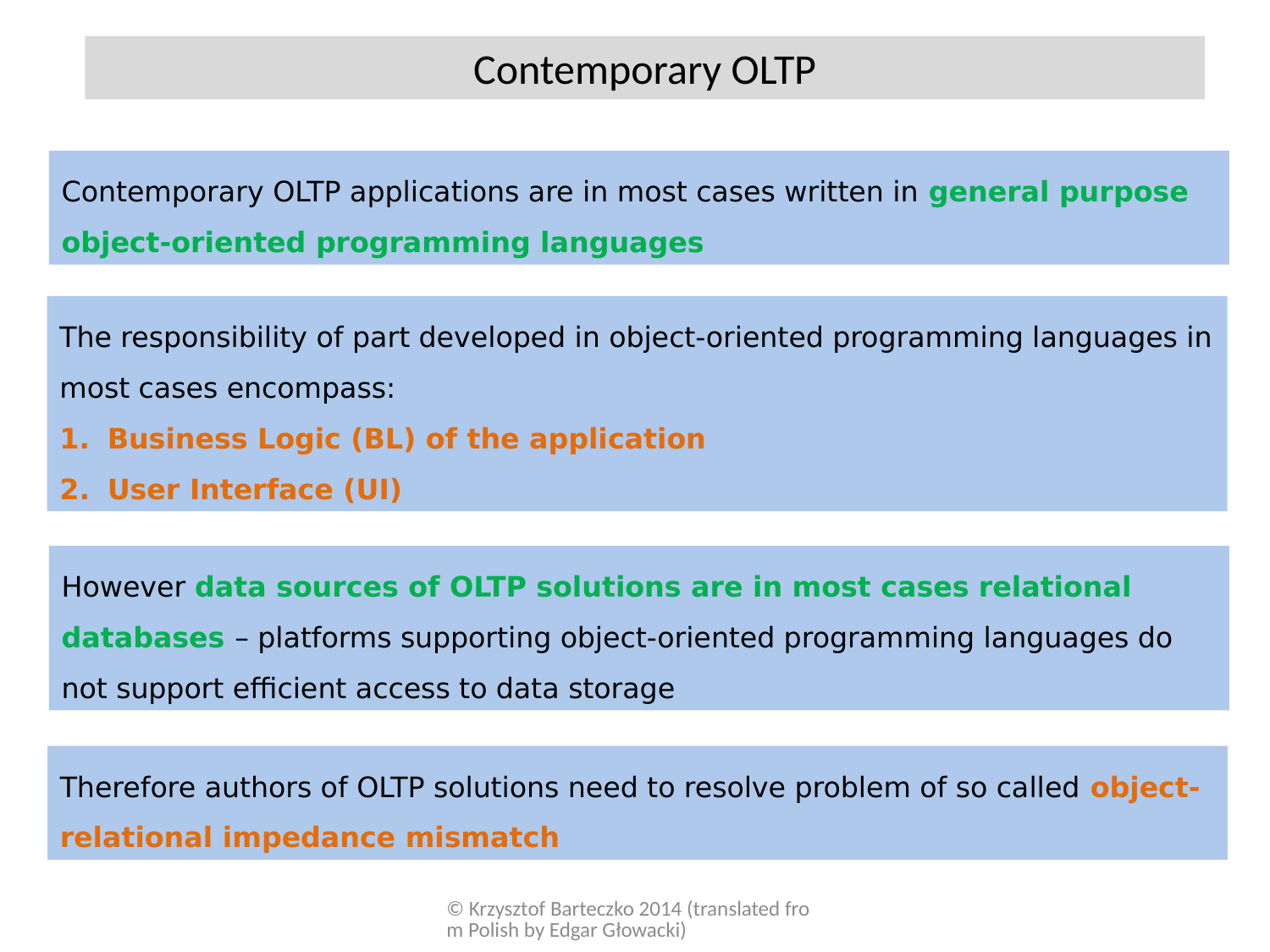

Contemporary OLTP
Contemporary OLTP applications are in most cases written in general purpose object-oriented programming languages
The responsibility of part developed in object-oriented programming languages in most cases encompass:
Business Logic (BL) of the application
User Interface (UI)
However data sources of OLTP solutions are in most cases relational databases – platforms supporting object-oriented programming languages do not support efficient access to data storage
Therefore authors of OLTP solutions need to resolve problem of so called object-relational impedance mismatch
© Krzysztof Barteczko 2014 (translated from Polish by Edgar Głowacki)